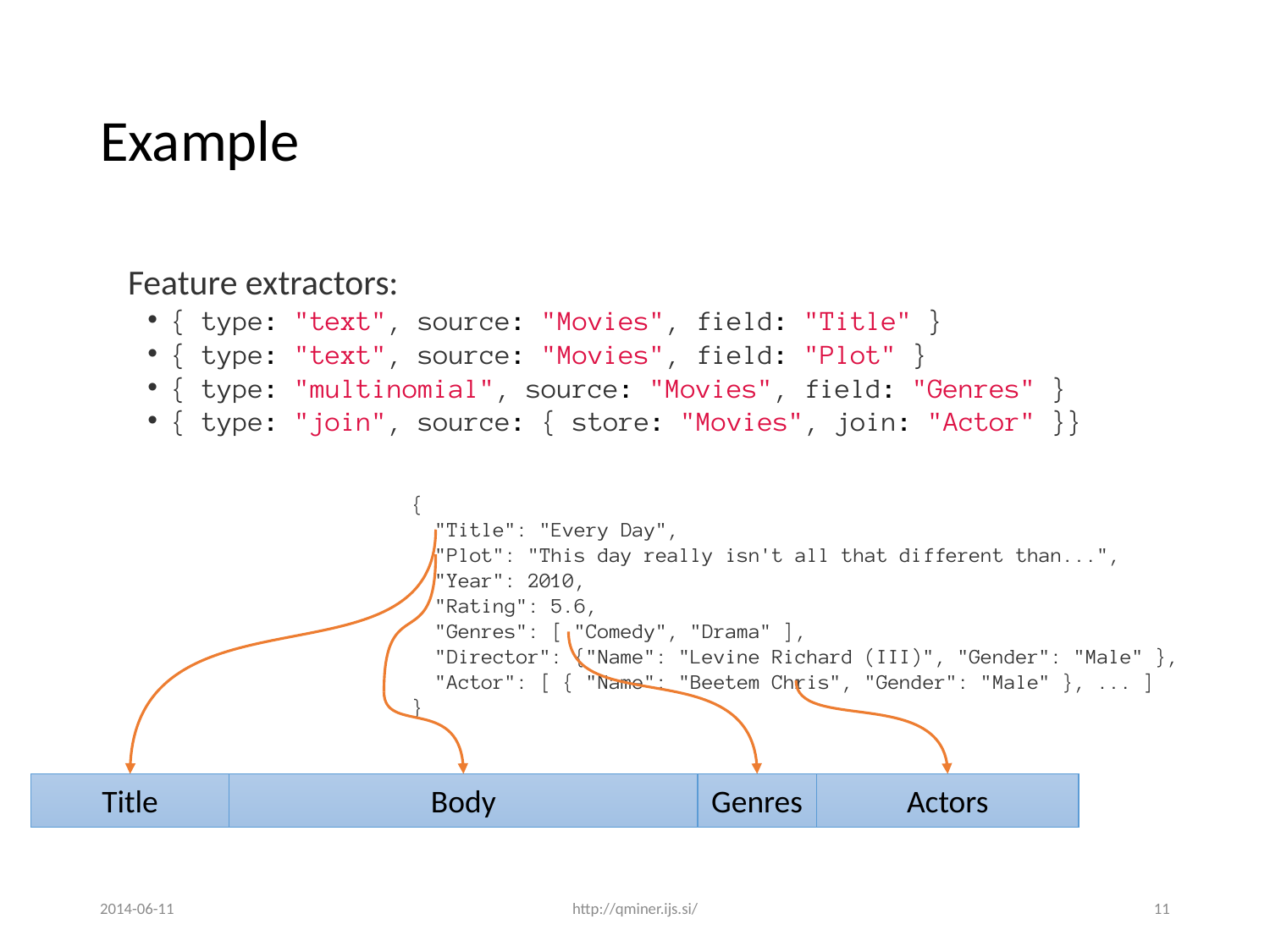

# Example
Feature extractors:
{ type: "text", source: "Movies", field: "Title" }
{ type: "text", source: "Movies", field: "Plot" }
{ type: "multinomial", source: "Movies", field: "Genres" }
{ type: "join", source: { store: "Movies", join: "Actor" }}

{
  "Title": "Every Day",
  "Plot": "This day really isn't all that different than...",
  "Year": 2010,
  "Rating": 5.6,
  "Genres": [ "Comedy", "Drama" ],
  "Director": {"Name": "Levine Richard (III)", "Gender": "Male" },
  "Actor": [ { "Name": "Beetem Chris", "Gender": "Male" }, ... ]
}
Title
Body
Genres
Actors
2014-06-11
http://qminer.ijs.si/
11